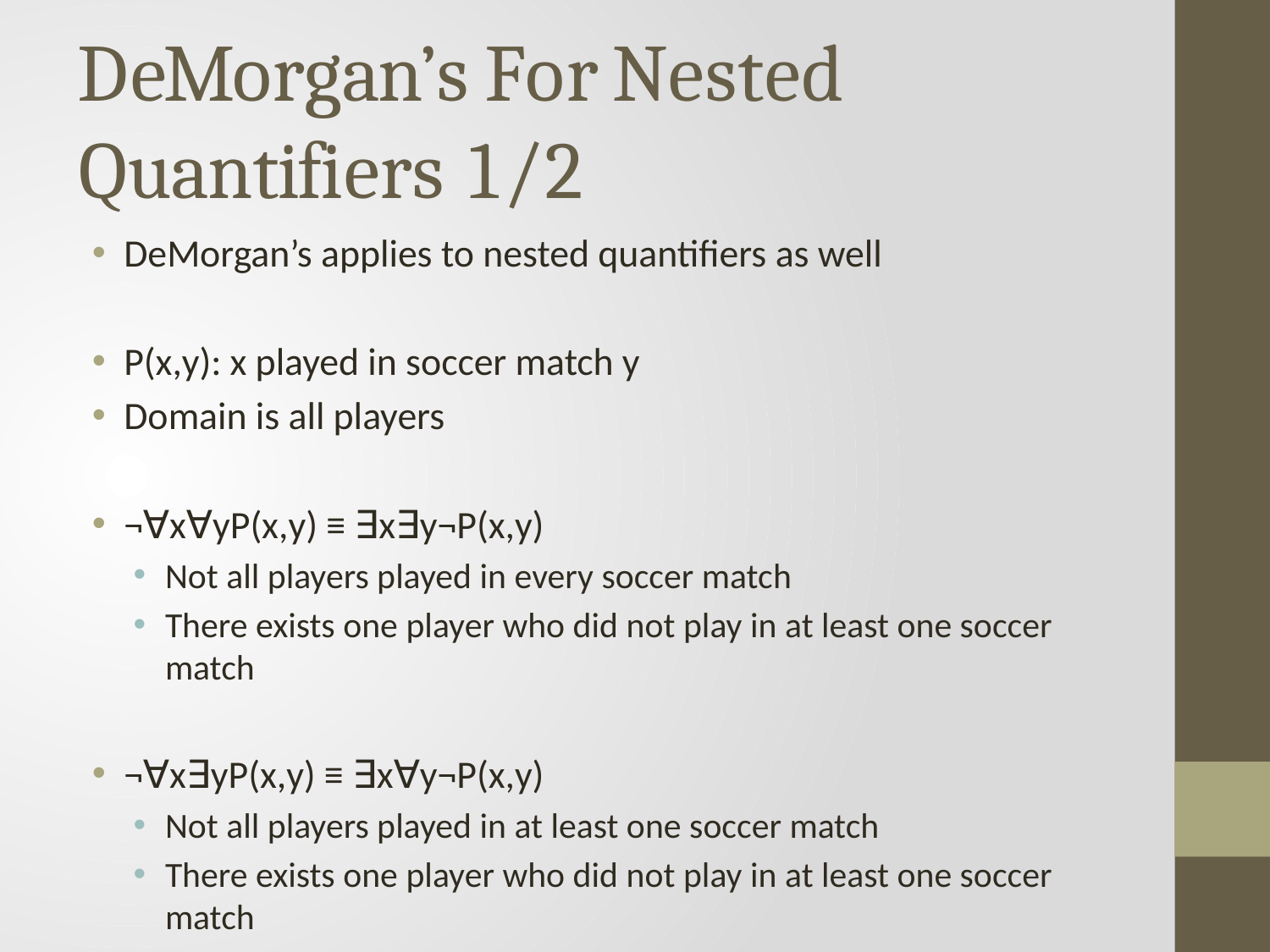

# DeMorgan’s For Nested  Quantifiers 1/2
DeMorgan’s applies to nested quantifiers as well

P(x,y): x played in soccer match y
Domain is all players

¬∀x∀yP(x,y) ≡ ∃x∃y¬P(x,y)
Not all players played in every soccer match
There exists one player who did not play in at least one soccer match

¬∀x∃yP(x,y) ≡ ∃x∀y¬P(x,y)
Not all players played in at least one soccer match
There exists one player who did not play in at least one soccer match